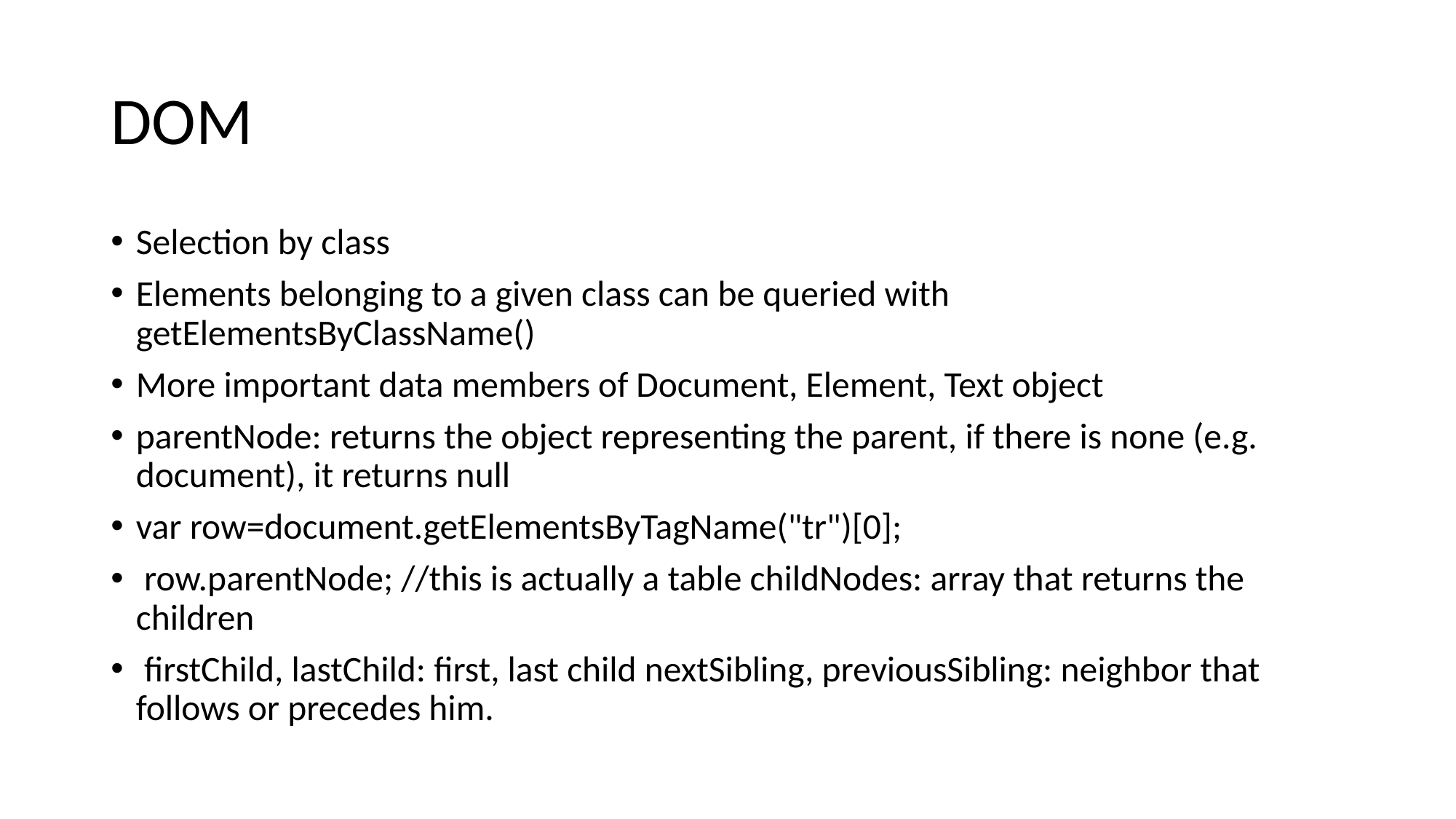

# DOM
Selection by class
Elements belonging to a given class can be queried with getElementsByClassName()
More important data members of Document, Element, Text object
parentNode: returns the object representing the parent, if there is none (e.g. document), it returns null
var row=document.getElementsByTagName("tr")[0];
 row.parentNode; //this is actually a table childNodes: array that returns the children
 firstChild, lastChild: first, last child nextSibling, previousSibling: neighbor that follows or precedes him.